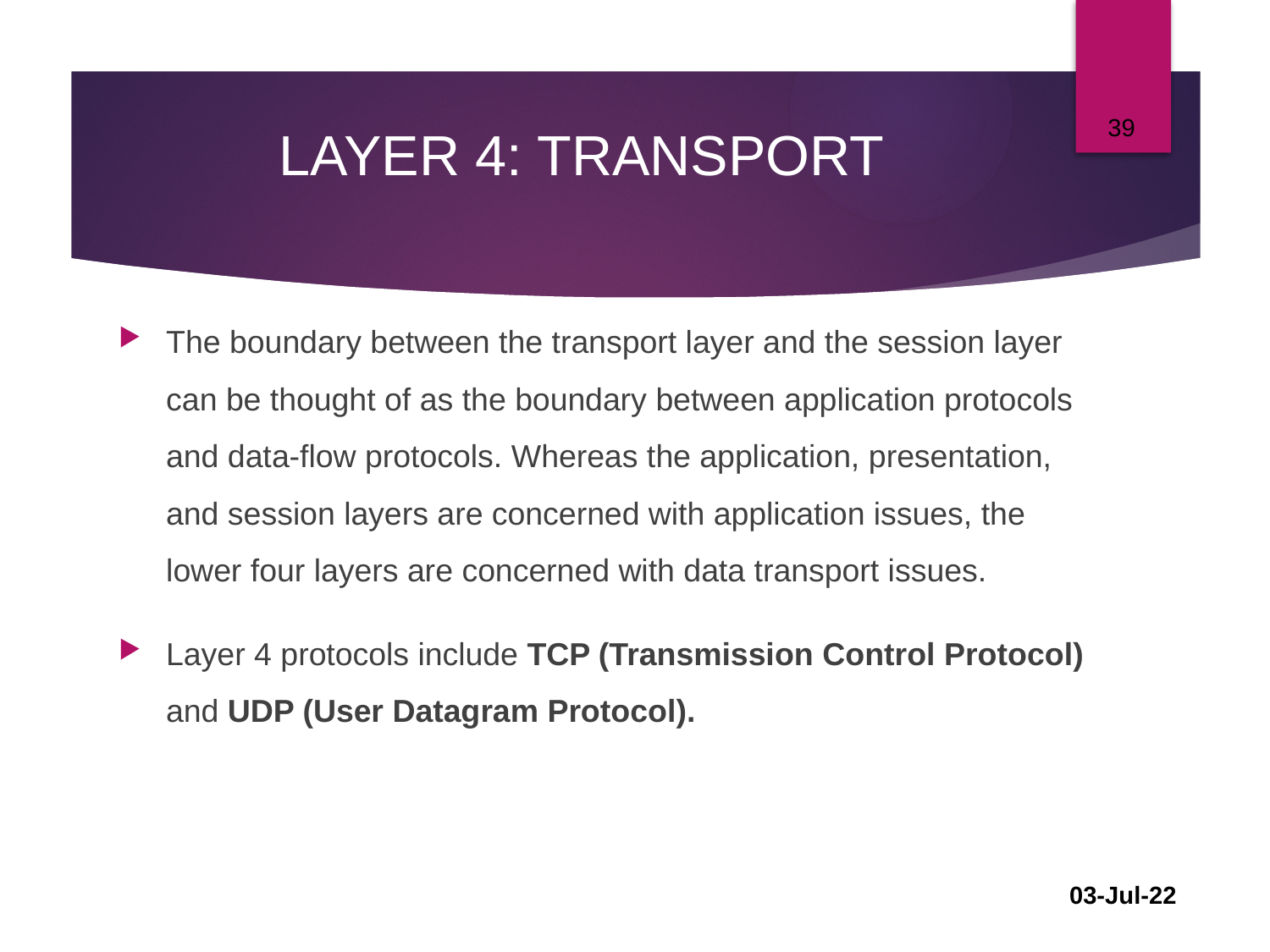

39
# LAYER 4: TRANSPORT
The boundary between the transport layer and the session layer can be thought of as the boundary between application protocols and data-flow protocols. Whereas the application, presentation, and session layers are concerned with application issues, the lower four layers are concerned with data transport issues.
Layer 4 protocols include TCP (Transmission Control Protocol) and UDP (User Datagram Protocol).
03-Jul-22